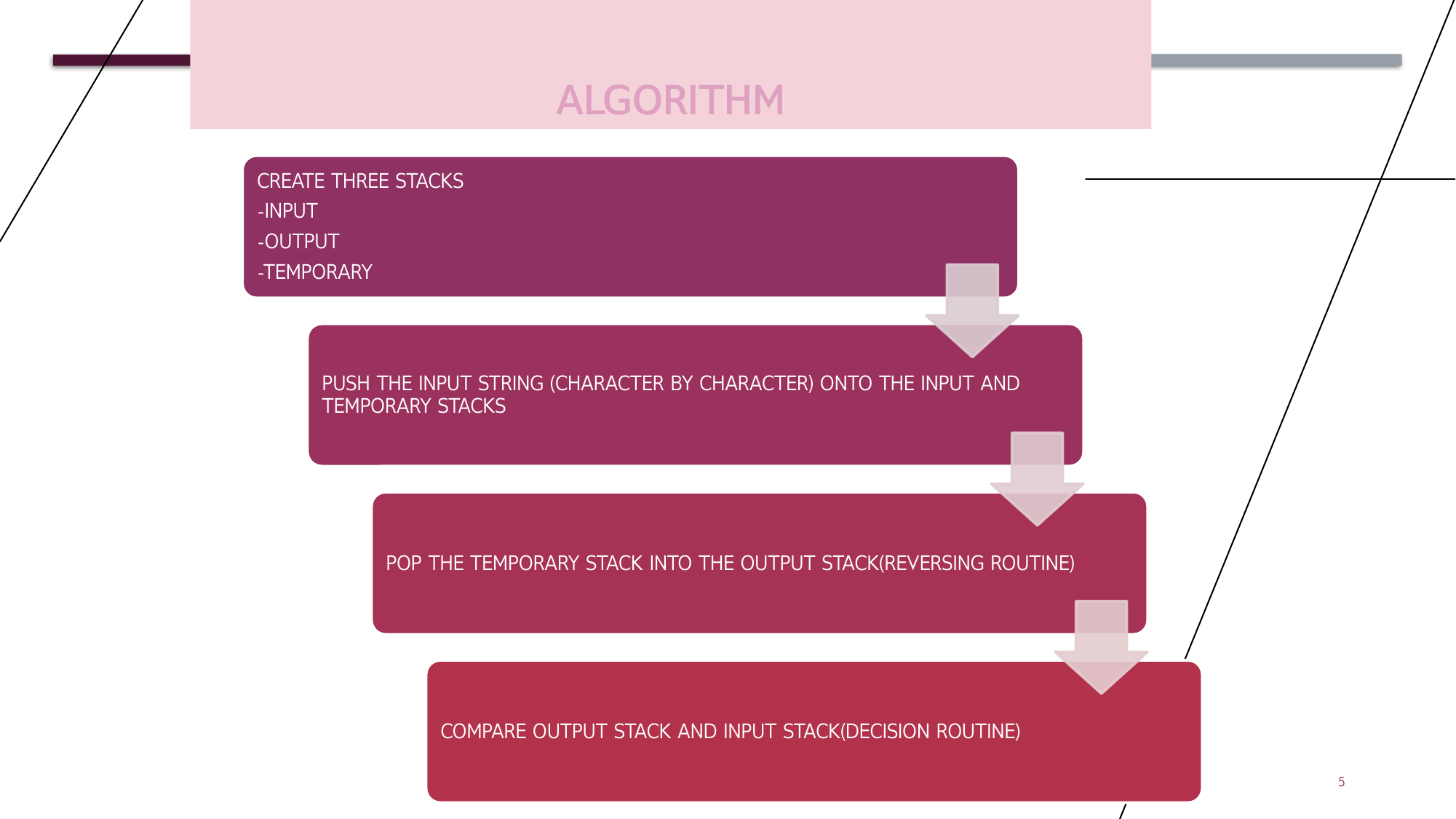

# ALGORITHM
CREATE THREE STACKS
-INPUT
-OUTPUT
-TEMPORARY
PUSH THE INPUT STRING (CHARACTER BY CHARACTER) ONTO THE INPUT AND TEMPORARY STACKS
POP THE TEMPORARY STACK INTO THE OUTPUT STACK(REVERSING ROUTINE)
COMPARE OUTPUT STACK AND INPUT STACK(DECISION ROUTINE)

5